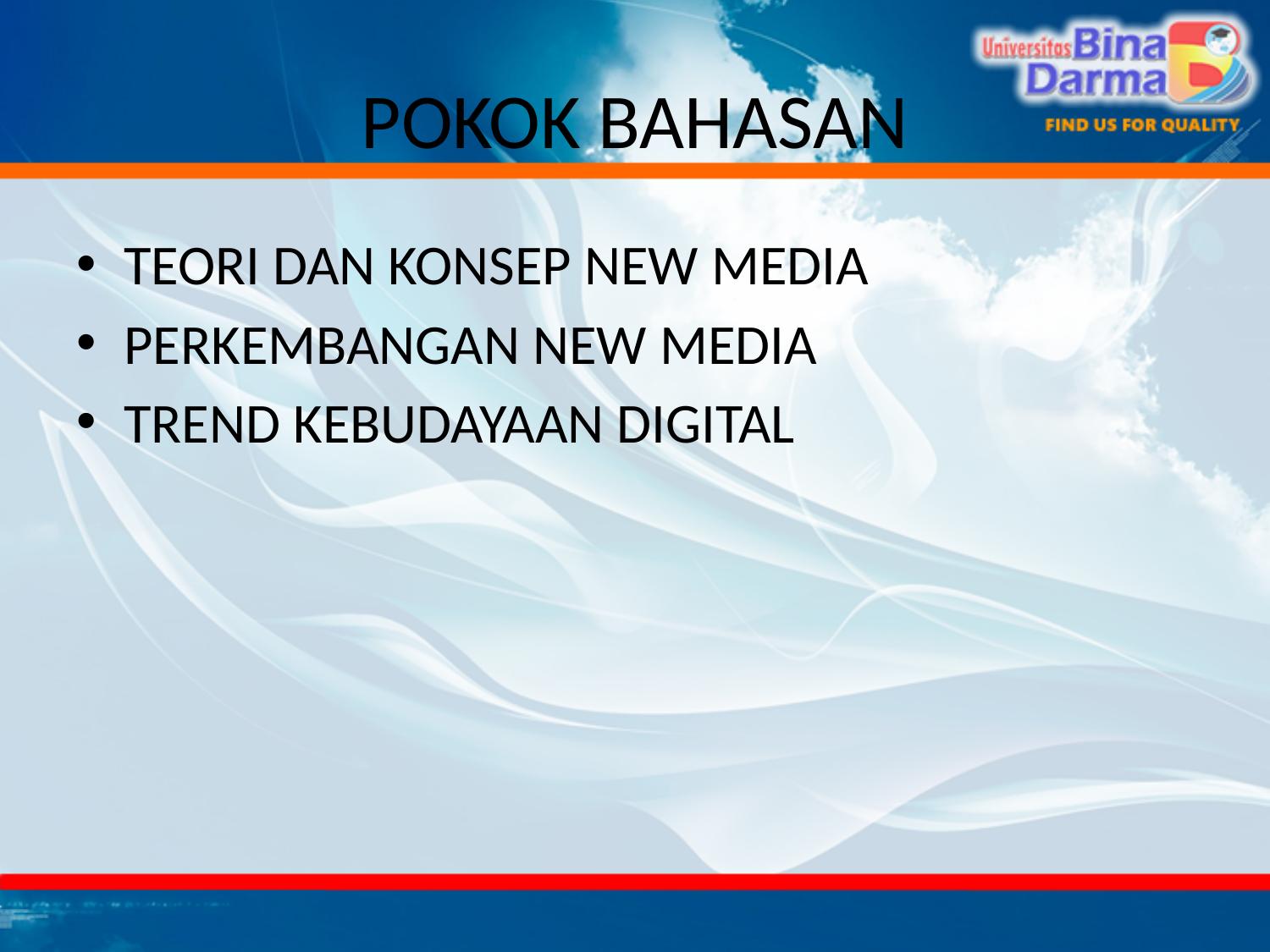

# POKOK BAHASAN
TEORI DAN KONSEP NEW MEDIA
PERKEMBANGAN NEW MEDIA
TREND KEBUDAYAAN DIGITAL